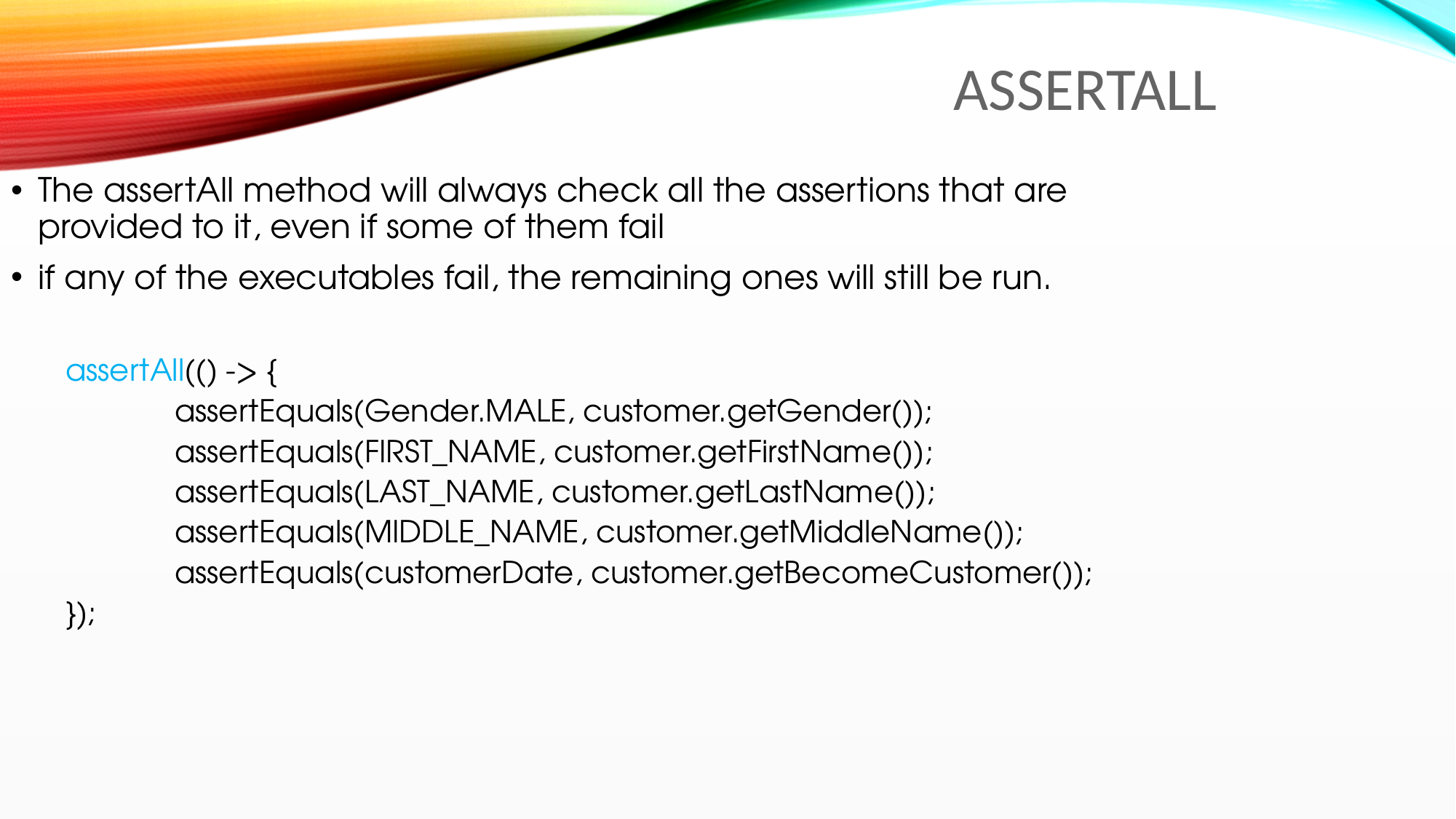

assertAll
The assertAll method will always check all the assertions that are provided to it, even if some of them fail
if any of the executables fail, the remaining ones will still be run.

assertAll(() -> {
	assertEquals(Gender.MALE, customer.getGender());
	assertEquals(FIRST_NAME, customer.getFirstName());
	assertEquals(LAST_NAME, customer.getLastName());
	assertEquals(MIDDLE_NAME, customer.getMiddleName());
	assertEquals(customerDate, customer.getBecomeCustomer());
});